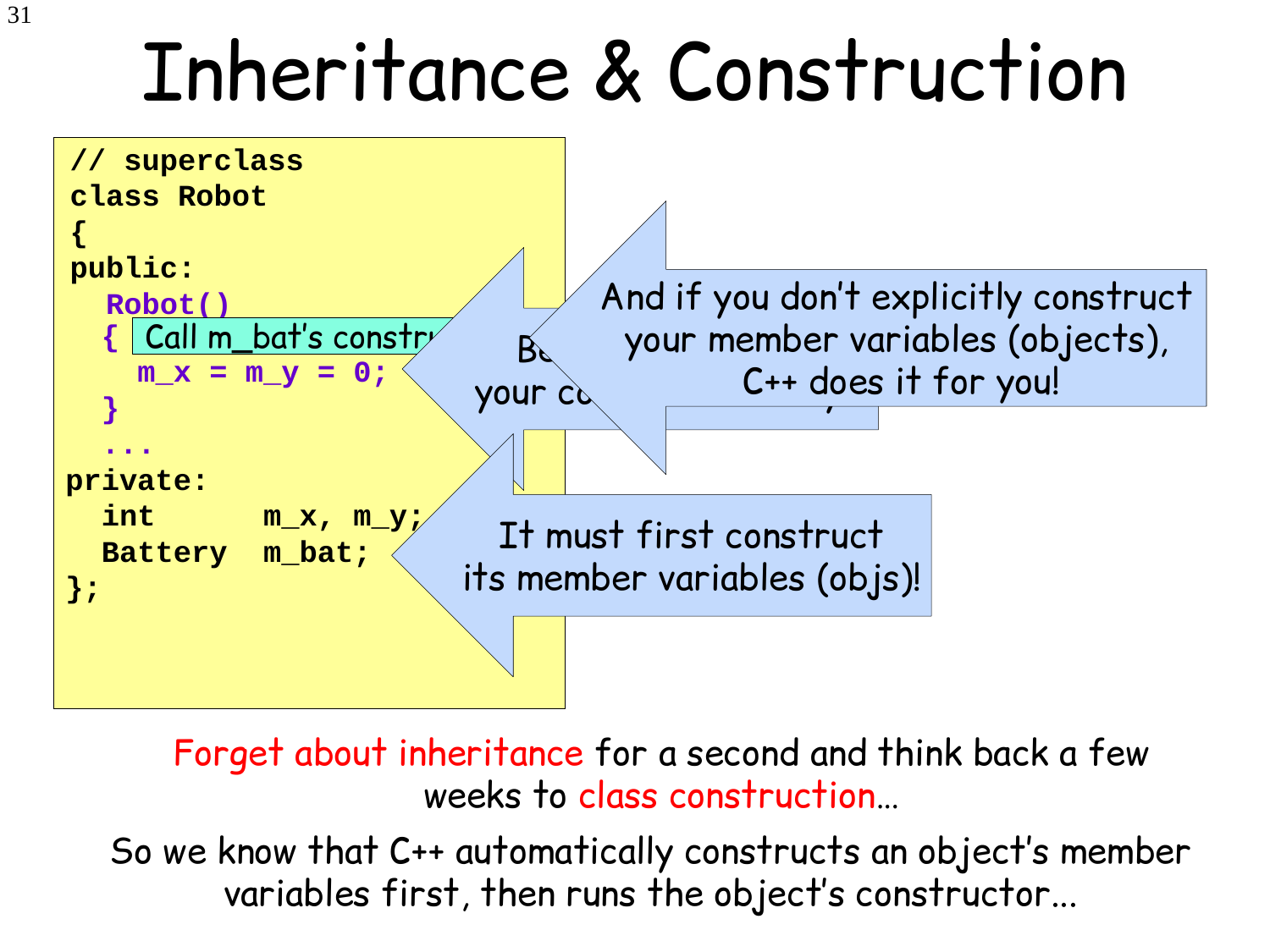

# Inheritance & Construction
31
// superclass
class Robot
{
public:
  Robot()

And if you don’t explicitly construct
your member variables (objects),
C++ does it for you!
Before C++ can run
your constructor body…
  {
    m_x = m_y = 0;
  }
  ...
private:
  int      m_x, m_y;
  Battery  m_bat;
};
Call m_bat’s constructor
It must first construct
its member variables (objs)!
Forget about inheritance for a second and think back a few weeks to class construction…
So we know that C++ automatically constructs an object’s member variables first, then runs the object’s constructor...